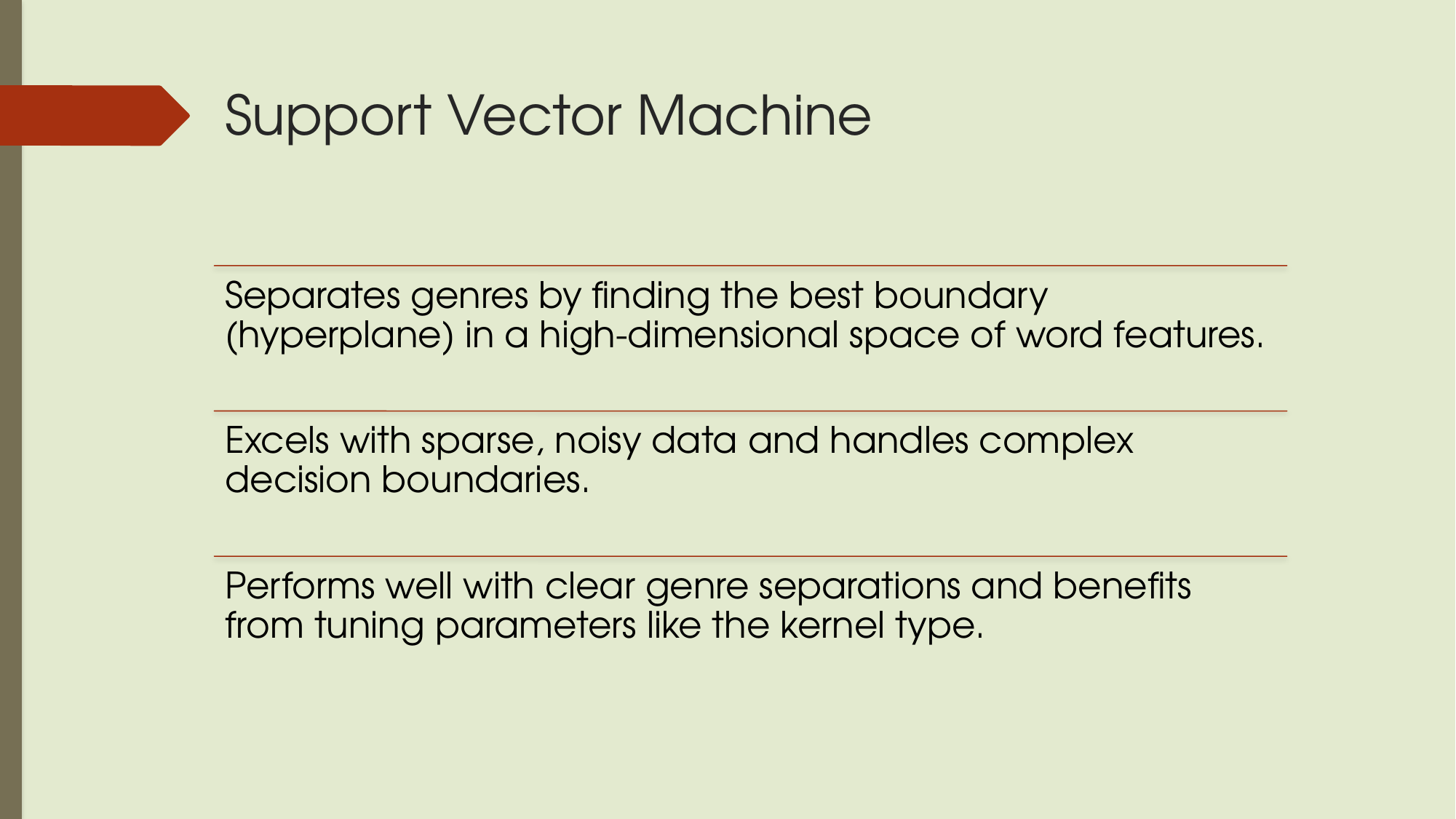

# Support Vector Machine

Separates genres by finding the best boundary (hyperplane) in a high-dimensional space of word features.
Excels with sparse, noisy data and handles complex decision boundaries.
Performs well with clear genre separations and benefits from tuning parameters like the kernel type.